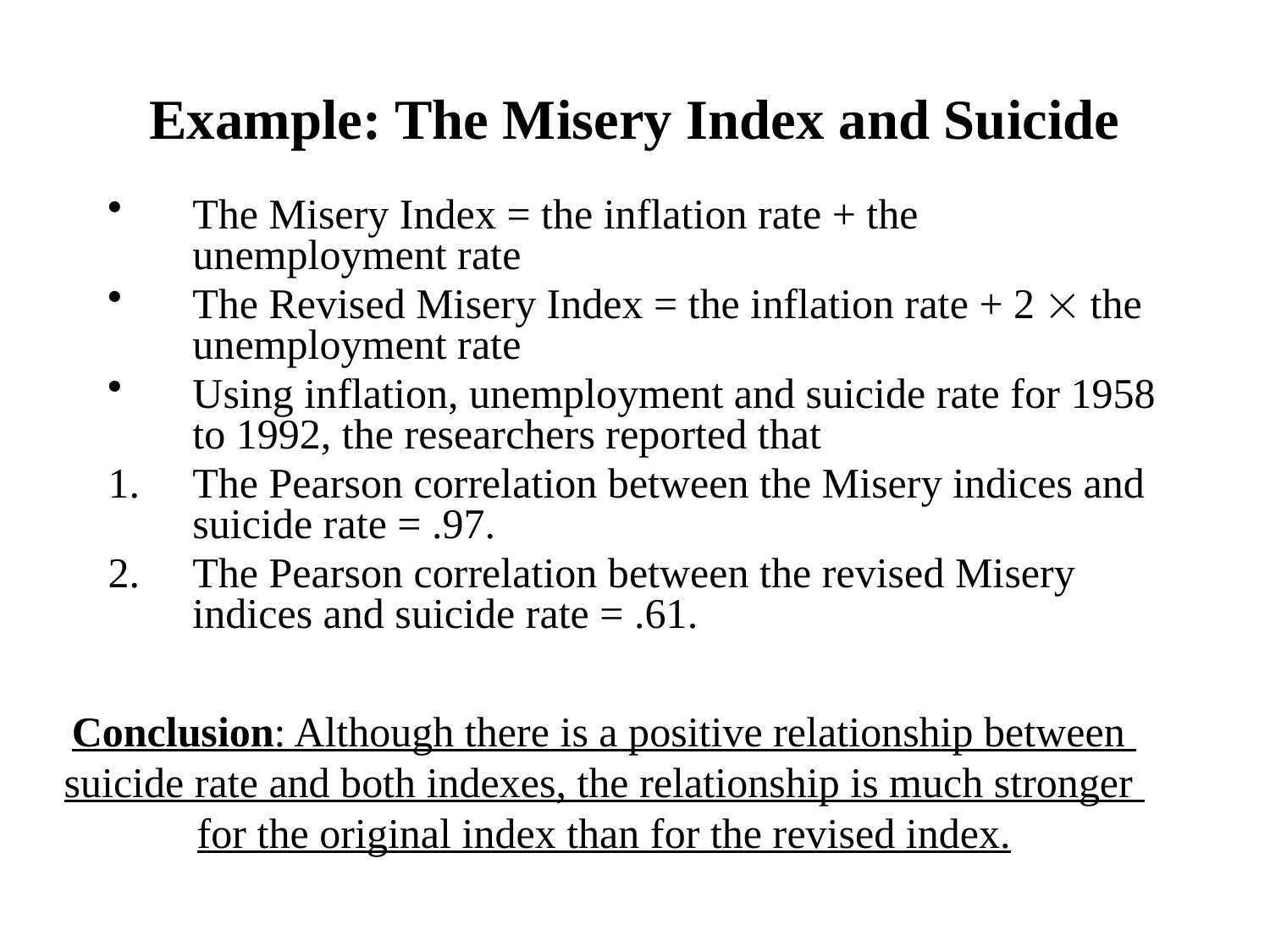

# Example: The Misery Index and Suicide
The Misery Index = the inflation rate + the unemployment rate
The Revised Misery Index = the inflation rate + 2 × the unemployment rate
Using inflation, unemployment and suicide rate for 1958 to 1992, the researchers reported that
The Pearson correlation between the Misery indices and suicide rate = .97.
The Pearson correlation between the revised Misery indices and suicide rate = .61.

Conclusion: Although there is a positive relationship between
suicide rate and both indexes, the relationship is much stronger
for the original index than for the revised index.